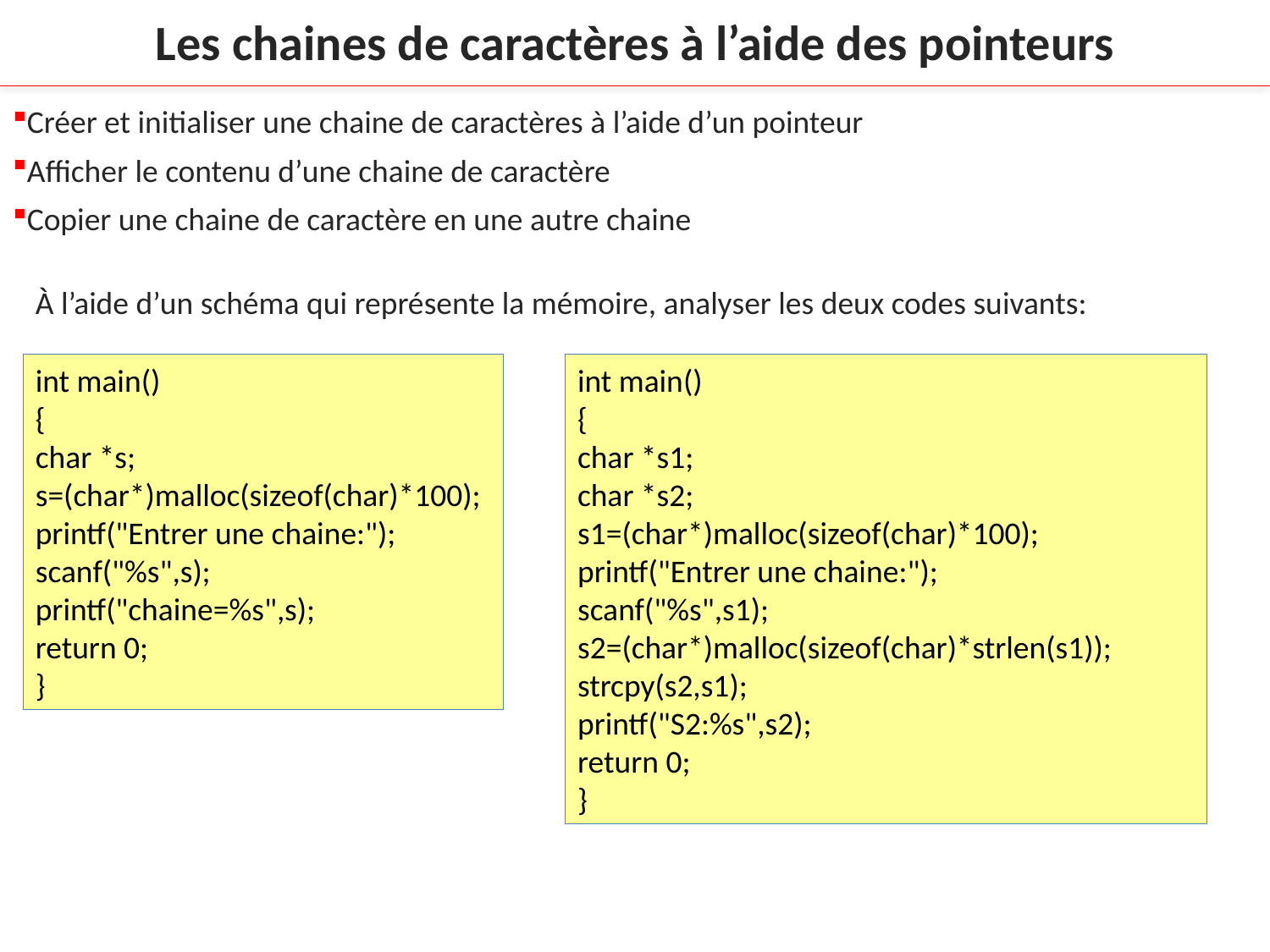

Les chaines de caractères à l’aide des pointeurs
Créer et initialiser une chaine de caractères à l’aide d’un pointeur
Afficher le contenu d’une chaine de caractère
Copier une chaine de caractère en une autre chaine
À l’aide d’un schéma qui représente la mémoire, analyser les deux codes suivants:
int main()
{
char *s;
s=(char*)malloc(sizeof(char)*100);
printf("Entrer une chaine:");
scanf("%s",s);
printf("chaine=%s",s);
return 0;
}
int main()
{
char *s1;
char *s2;
s1=(char*)malloc(sizeof(char)*100);
printf("Entrer une chaine:");
scanf("%s",s1);
s2=(char*)malloc(sizeof(char)*strlen(s1));
strcpy(s2,s1);
printf("S2:%s",s2);
return 0;
}